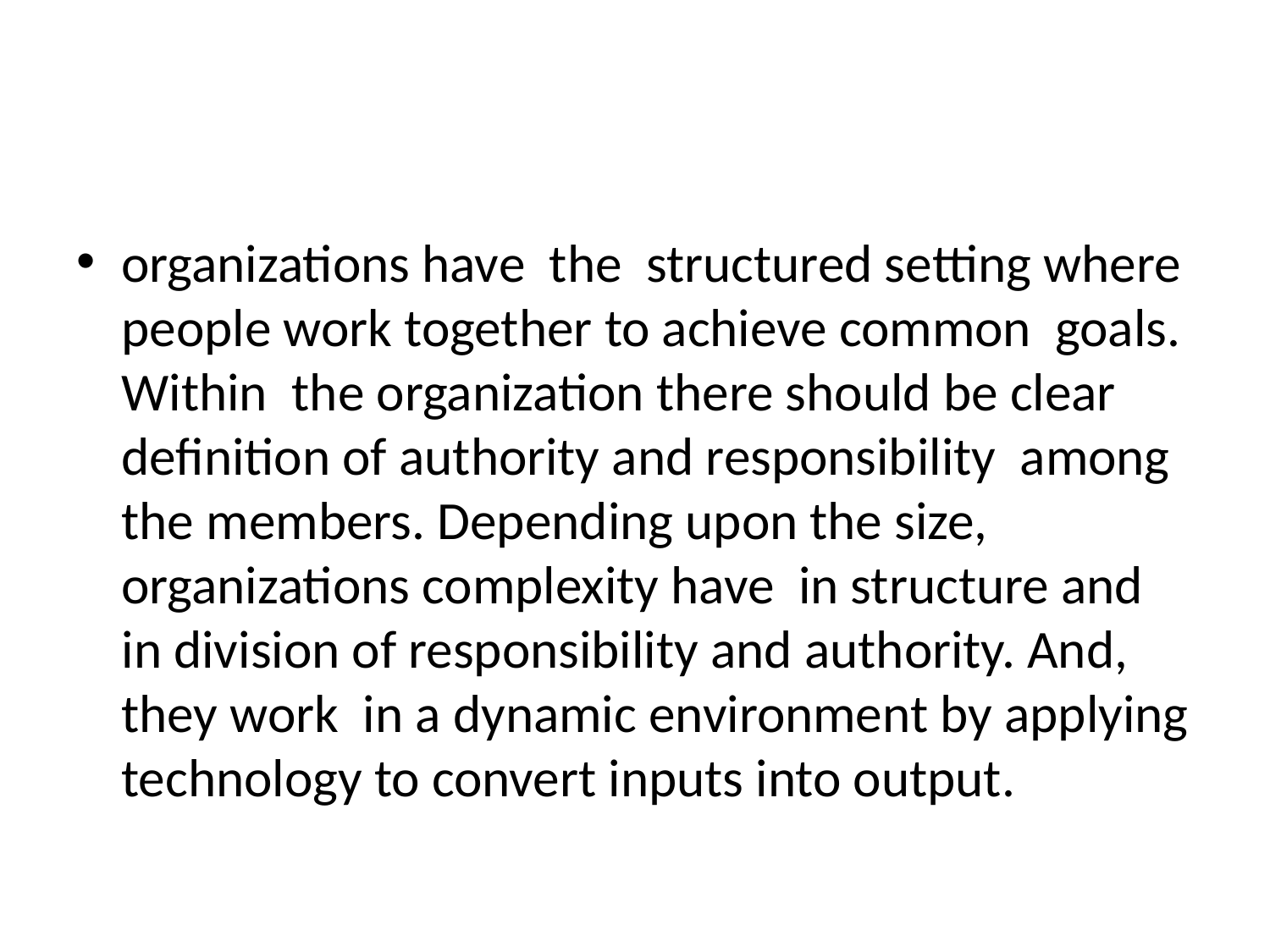

#
organizations have  the  structured setting where people work together to achieve common  goals. Within  the organization there should be clear definition of authority and responsibility  among the members. Depending upon the size, organizations complexity have  in structure and in division of responsibility and authority. And, they work  in a dynamic environment by applying technology to convert inputs into output.